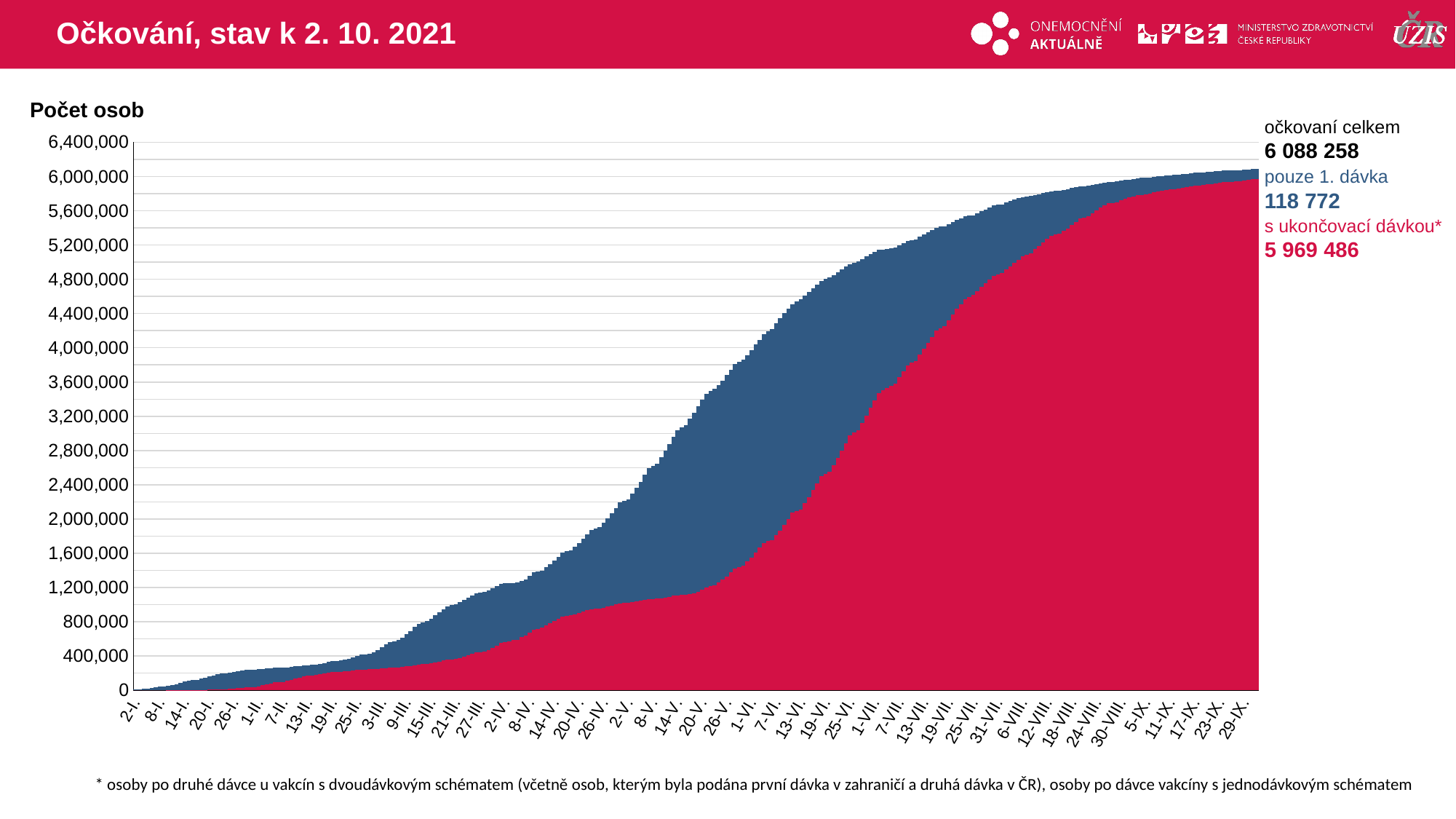

# Očkování, stav k 2. 10. 2021
Počet osob
očkovaní celkem
6 088 258

### Chart

| Category | dokončené očkování | 1. dávka |
|---|---|---|
| 2-I. | 0.0 | 13373.0 |
| 3-I. | 0.0 | 14294.0 |
| 4-I. | 0.0 | 17886.0 |
| 5-I. | 0.0 | 22389.0 |
| 6-I. | 0.0 | 28227.0 |
| 7-I. | 0.0 | 36193.0 |
| 8-I. | 0.0 | 46172.0 |
| 9-I. | 0.0 | 48192.0 |
| 10-I. | 2.0 | 49948.0 |
| 11-I. | 4.0 | 59758.0 |
| 12-I. | 6.0 | 73153.0 |
| 13-I. | 6.0 | 86653.0 |
| 14-I. | 8.0 | 101837.0 |
| 15-I. | 8.0 | 115807.0 |
| 16-I. | 11.0 | 119183.0 |
| 17-I. | 650.0 | 121148.0 |
| 18-I. | 2470.0 | 131801.0 |
| 19-I. | 5187.0 | 141645.0 |
| 20-I. | 7833.0 | 152640.0 |
| 21-I. | 9570.0 | 166511.0 |
| 22-I. | 10614.0 | 180308.0 |
| 23-I. | 11485.0 | 182736.0 |
| 24-I. | 12355.0 | 184114.0 |
| 25-I. | 15324.0 | 190768.0 |
| 26-I. | 19293.0 | 197331.0 |
| 27-I. | 23814.0 | 201826.0 |
| 28-I. | 29930.0 | 202781.0 |
| 29-I. | 37802.0 | 201108.0 |
| 30-I. | 38889.0 | 200753.0 |
| 31-I. | 40069.0 | 200284.0 |
| 1-II. | 47987.0 | 196339.0 |
| 2-II. | 58197.0 | 190258.0 |
| 3-II. | 69175.0 | 183690.0 |
| 4-II. | 82119.0 | 175641.0 |
| 5-II. | 92766.0 | 170443.0 |
| 6-II. | 95115.0 | 168939.0 |
| 7-II. | 97602.0 | 167304.0 |
| 8-II. | 108983.0 | 160007.0 |
| 9-II. | 120899.0 | 153221.0 |
| 10-II. | 134105.0 | 145531.0 |
| 11-II. | 150277.0 | 135696.0 |
| 12-II. | 164964.0 | 127767.0 |
| 13-II. | 167944.0 | 126378.0 |
| 14-II. | 169322.0 | 125991.0 |
| 15-II. | 178654.0 | 123053.0 |
| 16-II. | 187706.0 | 122708.0 |
| 17-II. | 195995.0 | 124104.0 |
| 18-II. | 204031.0 | 128385.0 |
| 19-II. | 211350.0 | 132916.0 |
| 20-II. | 212526.0 | 133721.0 |
| 21-II. | 213541.0 | 133818.0 |
| 22-II. | 219546.0 | 137929.0 |
| 23-II. | 226506.0 | 143900.0 |
| 24-II. | 232524.0 | 151743.0 |
| 25-II. | 238054.0 | 164165.0 |
| 26-II. | 243380.0 | 174989.0 |
| 27-II. | 243930.0 | 177445.0 |
| 28-II. | 244475.0 | 179243.0 |
| 1-III. | 247900.0 | 195353.0 |
| 2-III. | 251434.0 | 219018.0 |
| 3-III. | 255921.0 | 245359.0 |
| 4-III. | 260583.0 | 273902.0 |
| 5-III. | 265979.0 | 297293.0 |
| 6-III. | 266825.0 | 308573.0 |
| 7-III. | 267658.0 | 319257.0 |
| 8-III. | 272486.0 | 344109.0 |
| 9-III. | 278846.0 | 374009.0 |
| 10-III. | 285776.0 | 408329.0 |
| 11-III. | 294126.0 | 444770.0 |
| 12-III. | 302571.0 | 475121.0 |
| 13-III. | 303860.0 | 490880.0 |
| 14-III. | 304995.0 | 501840.0 |
| 15-III. | 313763.0 | 521427.0 |
| 16-III. | 324278.0 | 549752.0 |
| 17-III. | 334762.0 | 576707.0 |
| 18-III. | 347154.0 | 602254.0 |
| 19-III. | 360739.0 | 623108.0 |
| 20-III. | 362753.0 | 636207.0 |
| 21-III. | 364297.0 | 642053.0 |
| 22-III. | 376783.0 | 654078.0 |
| 23-III. | 390113.0 | 667342.0 |
| 24-III. | 405818.0 | 678462.0 |
| 25-III. | 423644.0 | 686927.0 |
| 26-III. | 441119.0 | 694220.0 |
| 27-III. | 445950.0 | 697805.0 |
| 28-III. | 450081.0 | 699202.0 |
| 29-III. | 470770.0 | 697605.0 |
| 30-III. | 492927.0 | 700123.0 |
| 31-III. | 519961.0 | 696157.0 |
| 1-IV. | 551979.0 | 689766.0 |
| 2-IV. | 564757.0 | 683882.0 |
| 3-IV. | 575661.0 | 676574.0 |
| 4-IV. | 584555.0 | 670169.0 |
| 5-IV. | 591724.0 | 665368.0 |
| 6-IV. | 620938.0 | 652310.0 |
| 7-IV. | 643125.0 | 653509.0 |
| 8-IV. | 674112.0 | 661156.0 |
| 9-IV. | 704268.0 | 670472.0 |
| 10-IV. | 719540.0 | 670645.0 |
| 11-IV. | 729554.0 | 670374.0 |
| 12-IV. | 754640.0 | 683533.0 |
| 13-IV. | 780632.0 | 693761.0 |
| 14-IV. | 807960.0 | 705228.0 |
| 15-IV. | 833647.0 | 727303.0 |
| 16-IV. | 859245.0 | 746320.0 |
| 17-IV. | 868255.0 | 753970.0 |
| 18-IV. | 873229.0 | 761955.0 |
| 19-IV. | 888659.0 | 790489.0 |
| 20-IV. | 904502.0 | 817169.0 |
| 21-IV. | 918783.0 | 850591.0 |
| 22-IV. | 936140.0 | 887690.0 |
| 23-IV. | 948169.0 | 925580.0 |
| 24-IV. | 953398.0 | 938159.0 |
| 25-IV. | 957380.0 | 948846.0 |
| 26-IV. | 964918.0 | 990869.0 |
| 27-IV. | 977109.0 | 1027643.0 |
| 28-IV. | 991069.0 | 1072410.0 |
| 29-IV. | 1006910.0 | 1122135.0 |
| 30-IV. | 1016826.0 | 1174402.0 |
| 1-V. | 1020241.0 | 1190281.0 |
| 2-V. | 1022489.0 | 1206923.0 |
| 3-V. | 1027533.0 | 1269111.0 |
| 4-V. | 1035827.0 | 1327279.0 |
| 5-V. | 1045188.0 | 1391038.0 |
| 6-V. | 1055852.0 | 1460750.0 |
| 7-V. | 1065902.0 | 1527972.0 |
| 8-V. | 1067634.0 | 1555637.0 |
| 9-V. | 1068821.0 | 1578617.0 |
| 10-V. | 1075995.0 | 1644176.0 |
| 11-V. | 1084760.0 | 1711507.0 |
| 12-V. | 1093797.0 | 1782300.0 |
| 13-V. | 1102921.0 | 1857207.0 |
| 14-V. | 1110644.0 | 1928877.0 |
| 15-V. | 1112831.0 | 1958524.0 |
| 16-V. | 1114069.0 | 1983028.0 |
| 17-V. | 1120748.0 | 2048839.0 |
| 18-V. | 1133730.0 | 2107780.0 |
| 19-V. | 1148814.0 | 2170143.0 |
| 20-V. | 1175772.0 | 2218600.0 |
| 21-V. | 1203444.0 | 2259686.0 |
| 22-V. | 1214576.0 | 2280889.0 |
| 23-V. | 1223577.0 | 2294190.0 |
| 24-V. | 1257169.0 | 2307683.0 |
| 25-V. | 1292906.0 | 2323831.0 |
| 26-V. | 1330376.0 | 2354124.0 |
| 27-V. | 1377635.0 | 2368237.0 |
| 28-V. | 1424114.0 | 2383482.0 |
| 29-V. | 1441180.0 | 2395560.0 |
| 30-V. | 1455582.0 | 2403495.0 |
| 31-V. | 1503070.0 | 2411751.0 |
| 1-VI. | 1551821.0 | 2422004.0 |
| 2-VI. | 1605706.0 | 2430978.0 |
| 3-VI. | 1665839.0 | 2429060.0 |
| 4-VI. | 1723141.0 | 2434826.0 |
| 5-VI. | 1741906.0 | 2450187.0 |
| 6-VI. | 1756993.0 | 2462001.0 |
| 7-VI. | 1812546.0 | 2470117.0 |
| 8-VI. | 1867438.0 | 2479182.0 |
| 9-VI. | 1931763.0 | 2474032.0 |
| 10-VI. | 2002752.0 | 2456915.0 |
| 11-VI. | 2072356.0 | 2439388.0 |
| 12-VI. | 2093081.0 | 2450632.0 |
| 13-VI. | 2111430.0 | 2456278.0 |
| 14-VI. | 2185713.0 | 2425006.0 |
| 15-VI. | 2257948.0 | 2397385.0 |
| 16-VI. | 2336042.0 | 2362027.0 |
| 17-VI. | 2418982.0 | 2318450.0 |
| 18-VI. | 2499355.0 | 2280436.0 |
| 19-VI. | 2528562.0 | 2272953.0 |
| 20-VI. | 2552318.0 | 2266552.0 |
| 21-VI. | 2630780.0 | 2220588.0 |
| 22-VI. | 2712922.0 | 2171385.0 |
| 23-VI. | 2798034.0 | 2117918.0 |
| 24-VI. | 2887957.0 | 2057815.0 |
| 25-VI. | 2973963.0 | 2002829.0 |
| 26-VI. | 3008694.0 | 1983941.0 |
| 27-VI. | 3035275.0 | 1971298.0 |
| 28-VI. | 3120349.0 | 1914639.0 |
| 29-VI. | 3206718.0 | 1857508.0 |
| 30-VI. | 3297560.0 | 1794158.0 |
| 1-VII. | 3387468.0 | 1728187.0 |
| 2-VII. | 3473155.0 | 1669210.0 |
| 3-VII. | 3504597.0 | 1644831.0 |
| 4-VII. | 3526350.0 | 1630613.0 |
| 5-VII. | 3551658.0 | 1612645.0 |
| 6-VII. | 3579217.0 | 1590471.0 |
| 7-VII. | 3658072.0 | 1537379.0 |
| 8-VII. | 3728277.0 | 1493745.0 |
| 9-VII. | 3797422.0 | 1452494.0 |
| 10-VII. | 3825975.0 | 1433272.0 |
| 11-VII. | 3848813.0 | 1418947.0 |
| 12-VII. | 3917805.0 | 1377472.0 |
| 13-VII. | 3987575.0 | 1333877.0 |
| 14-VII. | 4059453.0 | 1287816.0 |
| 15-VII. | 4125353.0 | 1251097.0 |
| 16-VII. | 4197939.0 | 1206409.0 |
| 17-VII. | 4229306.0 | 1183784.0 |
| 18-VII. | 4255261.0 | 1166256.0 |
| 19-VII. | 4322184.0 | 1122644.0 |
| 20-VII. | 4389124.0 | 1077057.0 |
| 21-VII. | 4452467.0 | 1037120.0 |
| 22-VII. | 4510964.0 | 1000939.0 |
| 23-VII. | 4565573.0 | 969484.0 |
| 24-VII. | 4593155.0 | 949183.0 |
| 25-VII. | 4615142.0 | 933791.0 |
| 26-VII. | 4663679.0 | 908734.0 |
| 27-VII. | 4710176.0 | 884900.0 |
| 28-VII. | 4756030.0 | 860248.0 |
| 29-VII. | 4797854.0 | 839692.0 |
| 30-VII. | 4840283.0 | 820503.0 |
| 31-VII. | 4859753.0 | 809938.0 |
| 1-VIII. | 4875868.0 | 800516.0 |
| 2-VIII. | 4913321.0 | 781645.0 |
| 3-VIII. | 4951327.0 | 761229.0 |
| 4-VIII. | 4987959.0 | 740642.0 |
| 5-VIII. | 5028316.0 | 716252.0 |
| 6-VIII. | 5071464.0 | 689843.0 |
| 7-VIII. | 5089561.0 | 677303.0 |
| 8-VIII. | 5105271.0 | 665935.0 |
| 9-VIII. | 5150223.0 | 633572.0 |
| 10-VIII. | 5189685.0 | 605901.0 |
| 11-VIII. | 5232727.0 | 574193.0 |
| 12-VIII. | 5269711.0 | 548577.0 |
| 13-VIII. | 5309925.0 | 519006.0 |
| 14-VIII. | 5320574.0 | 511680.0 |
| 15-VIII. | 5330921.0 | 503902.0 |
| 16-VIII. | 5364903.0 | 479677.0 |
| 17-VIII. | 5391913.0 | 462221.0 |
| 18-VIII. | 5430681.0 | 432809.0 |
| 19-VIII. | 5468940.0 | 404159.0 |
| 20-VIII. | 5509036.0 | 375378.0 |
| 21-VIII. | 5521756.0 | 365360.0 |
| 22-VIII. | 5533696.0 | 355759.0 |
| 23-VIII. | 5572854.0 | 327131.0 |
| 24-VIII. | 5606021.0 | 303806.0 |
| 25-VIII. | 5634299.0 | 284354.0 |
| 26-VIII. | 5660338.0 | 266720.0 |
| 27-VIII. | 5686202.0 | 251140.0 |
| 28-VIII. | 5693207.0 | 246848.0 |
| 29-VIII. | 5699809.0 | 242644.0 |
| 30-VIII. | 5721599.0 | 229342.0 |
| 31-VIII. | 5739608.0 | 218952.0 |
| 1-IX. | 5753532.0 | 210863.0 |
| 2-IX. | 5767848.0 | 203253.0 |
| 3-IX. | 5783463.0 | 197055.0 |
| 4-IX. | 5786984.0 | 195568.0 |
| 5-IX. | 5789801.0 | 194780.0 |
| 6-IX. | 5802259.0 | 188427.0 |
| 7-IX. | 5813262.0 | 181715.0 |
| 8-IX. | 5823047.0 | 177472.0 |
| 9-IX. | 5833047.0 | 174060.0 |
| 10-IX. | 5845092.0 | 169507.0 |
| 11-IX. | 5847549.0 | 168895.0 |
| 12-IX. | 5849161.0 | 168389.0 |
| 13-IX. | 5859352.0 | 163534.0 |
| 14-IX. | 5868271.0 | 159893.0 |
| 15-IX. | 5876706.0 | 156544.0 |
| 16-IX. | 5884905.0 | 153487.0 |
| 17-IX. | 5894958.0 | 149776.0 |
| 18-IX. | 5897281.0 | 149144.0 |
| 19-IX. | 5898835.0 | 148518.0 |
| 20-IX. | 5906893.0 | 144282.0 |
| 21-IX. | 5914350.0 | 140812.0 |
| 22-IX. | 5919774.0 | 139410.0 |
| 23-IX. | 5926092.0 | 137958.0 |
| 24-IX. | 5935510.0 | 134084.0 |
| 25-IX. | 5937454.0 | 133590.0 |
| 26-IX. | 5939065.0 | 132715.0 |
| 27-IX. | 5945452.0 | 130076.0 |
| 28-IX. | 5946032.0 | 129813.0 |
| 29-IX. | 5953190.0 | 126214.0 |
| 30-IX. | 5960592.0 | 122991.0 |
| 1-X. | 5968197.0 | 119218.0 |
| 2-X. | 5969486.0 | 118772.0 |
pouze 1. dávka
118 772
s ukončovací dávkou*
5 969 486
* osoby po druhé dávce u vakcín s dvoudávkovým schématem (včetně osob, kterým byla podána první dávka v zahraničí a druhá dávka v ČR), osoby po dávce vakcíny s jednodávkovým schématem